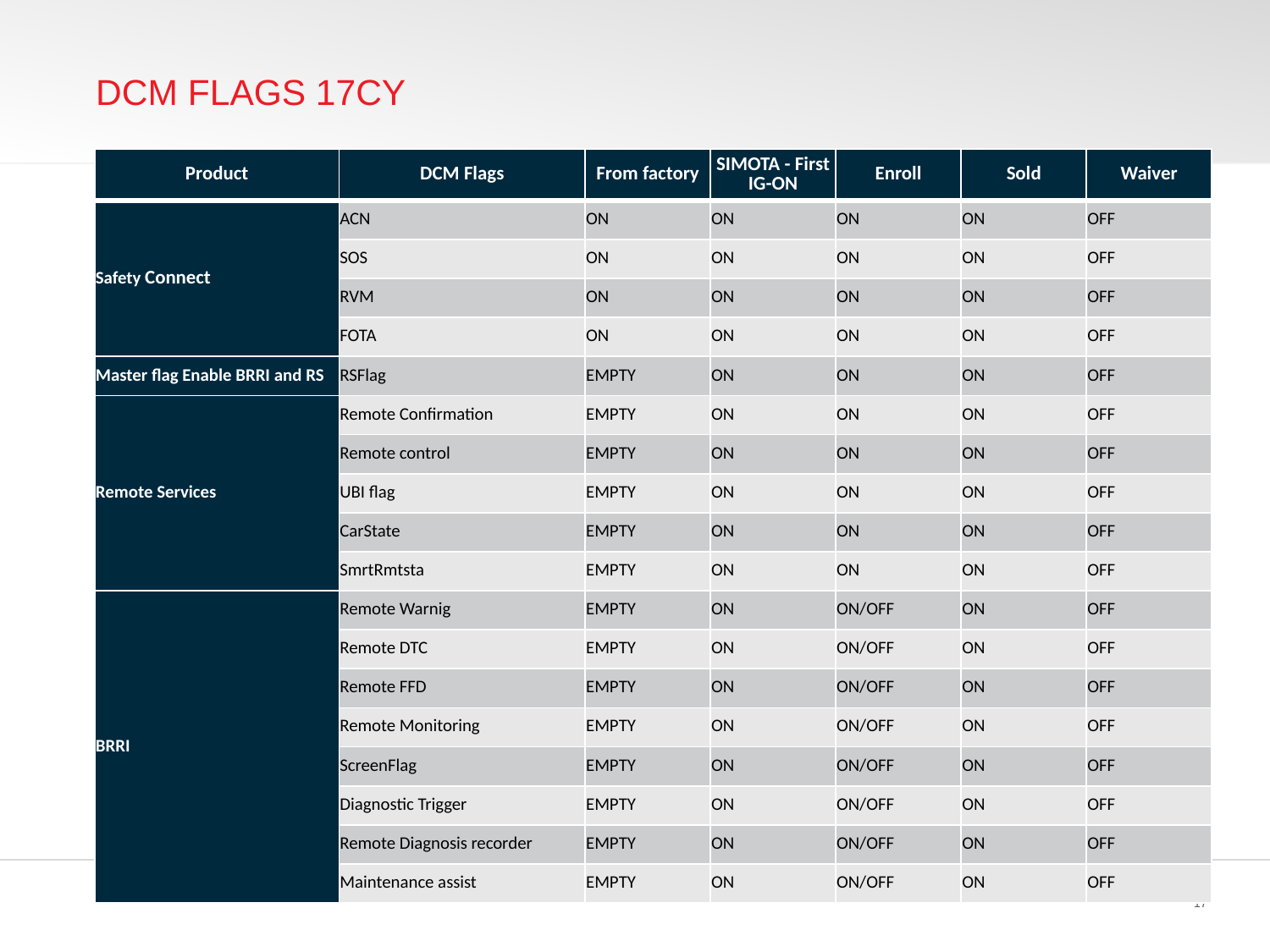

# DCM Flags 17CY
| Product | DCM Flags | From factory | SIMOTA - First IG-ON | Enroll | Sold | Waiver |
| --- | --- | --- | --- | --- | --- | --- |
| Safety Connect | ACN | ON | ON | ON | ON | OFF |
|  | SOS | ON | ON | ON | ON | OFF |
|  | RVM | ON | ON | ON | ON | OFF |
|  | FOTA | ON | ON | ON | ON | OFF |
| Master flag Enable BRRI and RS | RSFlag | EMPTY | ON | ON | ON | OFF |
| Remote Services | Remote Confirmation | EMPTY | ON | ON | ON | OFF |
|  | Remote control | EMPTY | ON | ON | ON | OFF |
|  | UBI flag | EMPTY | ON | ON | ON | OFF |
|  | CarState | EMPTY | ON | ON | ON | OFF |
|  | SmrtRmtsta | EMPTY | ON | ON | ON | OFF |
| BRRI | Remote Warnig | EMPTY | ON | ON/OFF | ON | OFF |
|  | Remote DTC | EMPTY | ON | ON/OFF | ON | OFF |
|  | Remote FFD | EMPTY | ON | ON/OFF | ON | OFF |
|  | Remote Monitoring | EMPTY | ON | ON/OFF | ON | OFF |
|  | ScreenFlag | EMPTY | ON | ON/OFF | ON | OFF |
|  | Diagnostic Trigger | EMPTY | ON | ON/OFF | ON | OFF |
|  | Remote Diagnosis recorder | EMPTY | ON | ON/OFF | ON | OFF |
|  | Maintenance assist | EMPTY | ON | ON/OFF | ON | OFF |